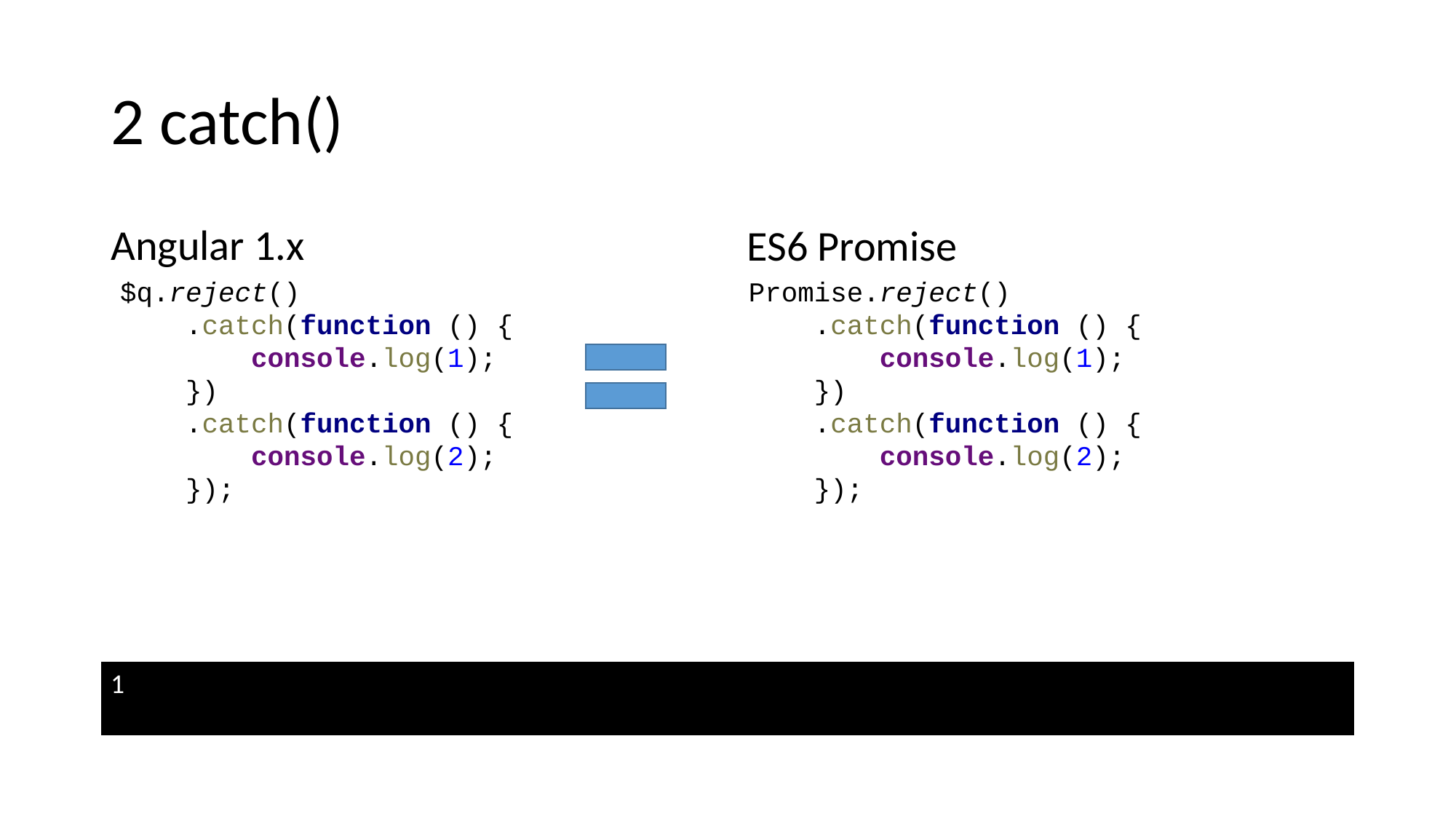

# 2 catch()
Angular 1.x

ES6 Promise
Promise.reject()
    .catch(function () {
        console.log(1);
    })
    .catch(function () {
        console.log(2);
    });
$q.reject()
    .catch(function () {
        console.log(1);
    })
    .catch(function () {
        console.log(2);
    });

1